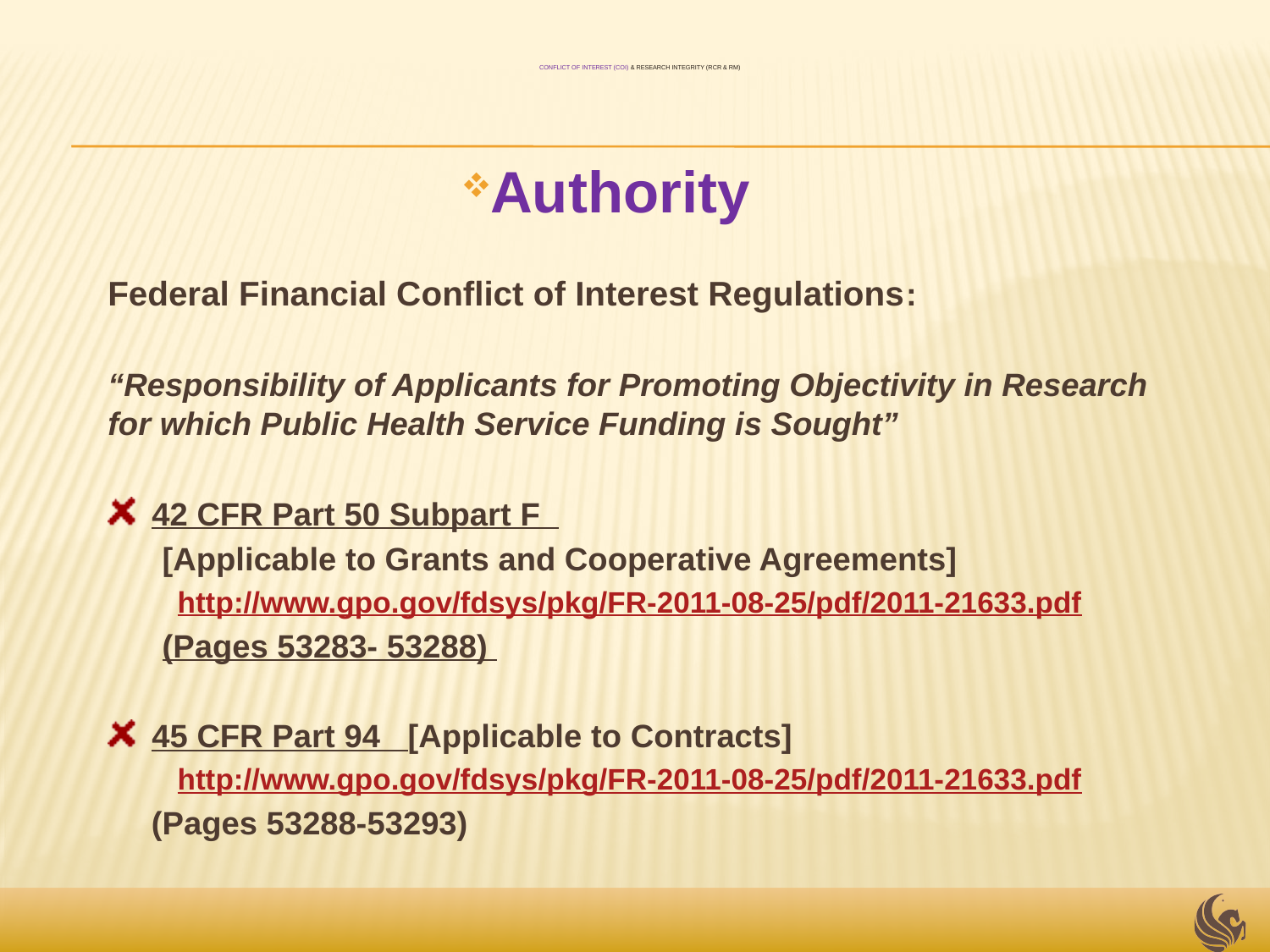

# Conflict of Interest (COI) & Research Integrity (RCR & RM)
Authority

Federal Financial Conflict of Interest Regulations:

“Responsibility of Applicants for Promoting Objectivity in Research for which Public Health Service Funding is Sought”

42 CFR Part 50 Subpart F
      [Applicable to Grants and Cooperative Agreements]
http://www.gpo.gov/fdsys/pkg/FR-2011-08-25/pdf/2011-21633.pdf
      (Pages 53283- 53288)

45 CFR Part 94   [Applicable to Contracts]
http://www.gpo.gov/fdsys/pkg/FR-2011-08-25/pdf/2011-21633.pdf
(Pages 53288-53293)

4